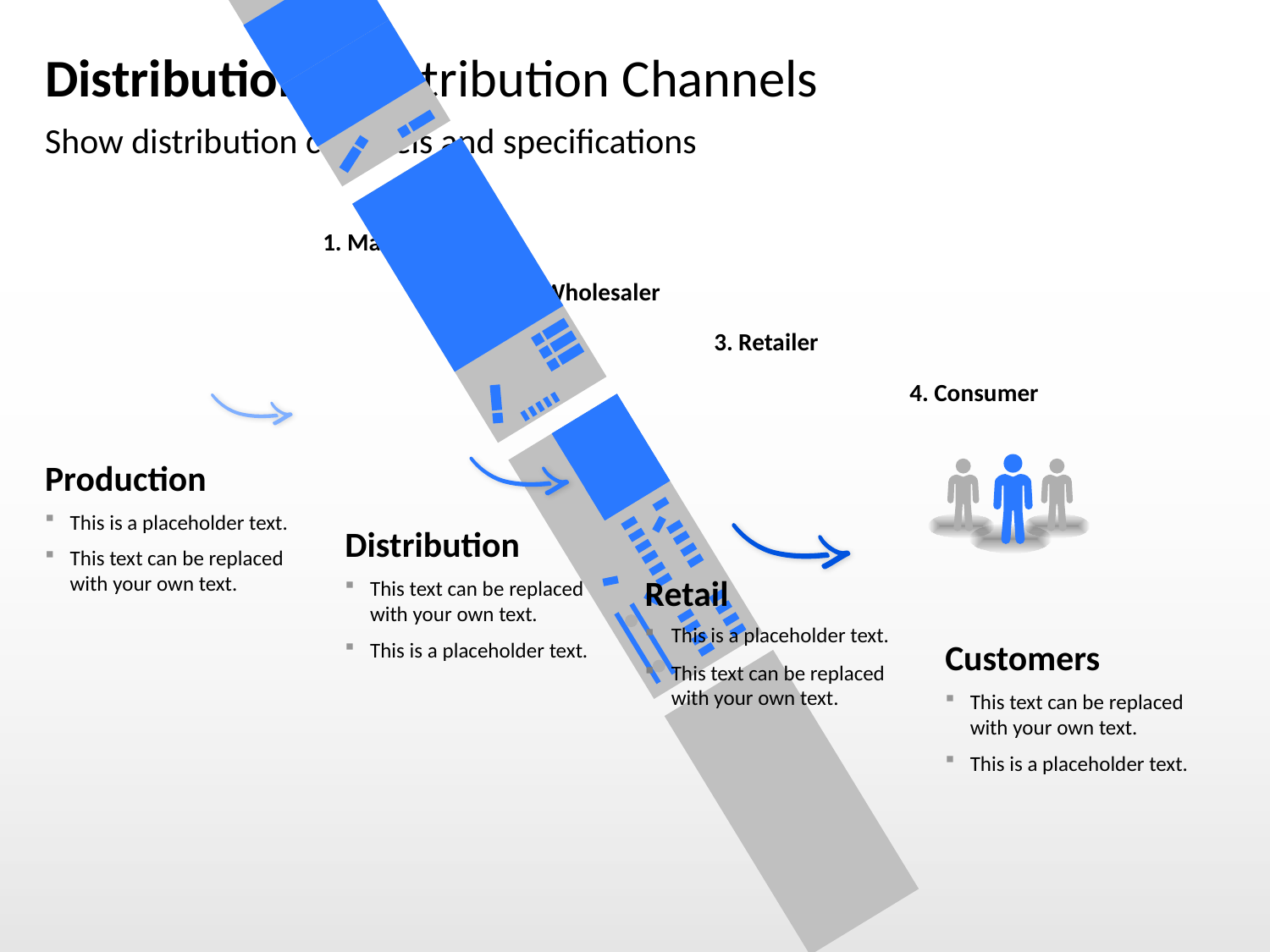

# Distribution – Distribution Channels
Show distribution channels and specifications
1. Manufacturer
2. Wholesaler
3. Retailer

4. Consumer

Production
This is a placeholder text.
This text can be replaced with your own text.

Distribution
This text can be replaced with your own text.
This is a placeholder text.

Retail
This is a placeholder text.
This text can be replaced with your own text.
Customers
This text can be replaced with your own text.
This is a placeholder text.